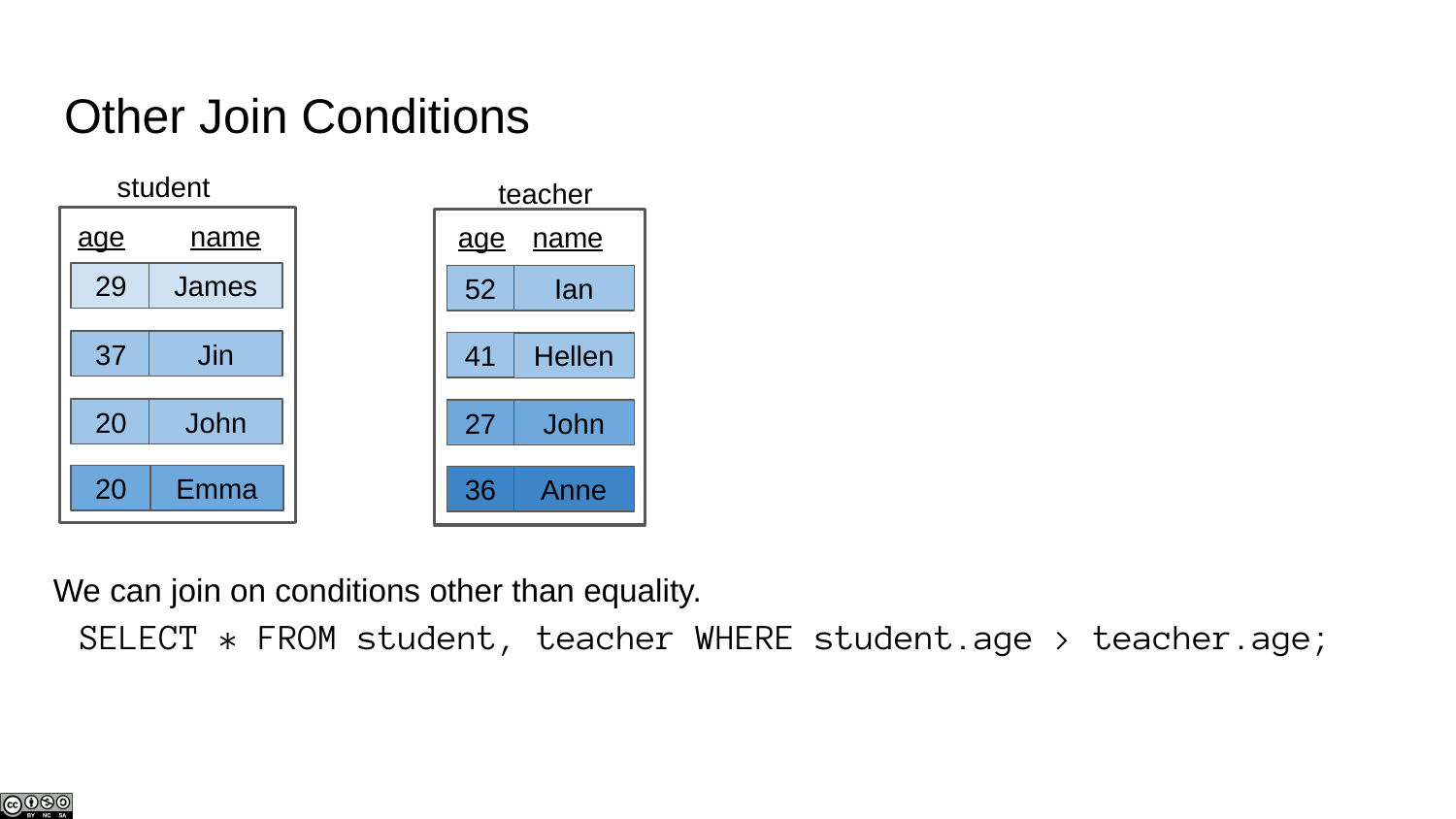

# Other Join Conditions
student
teacher
age
name
age
name

29
James
52
Ian
37
Jin
41
Hellen
20
John
27
John
20
Emma
36
Anne
We can join on conditions other than equality.
SELECT * FROM student, teacher WHERE student.age > teacher.age;